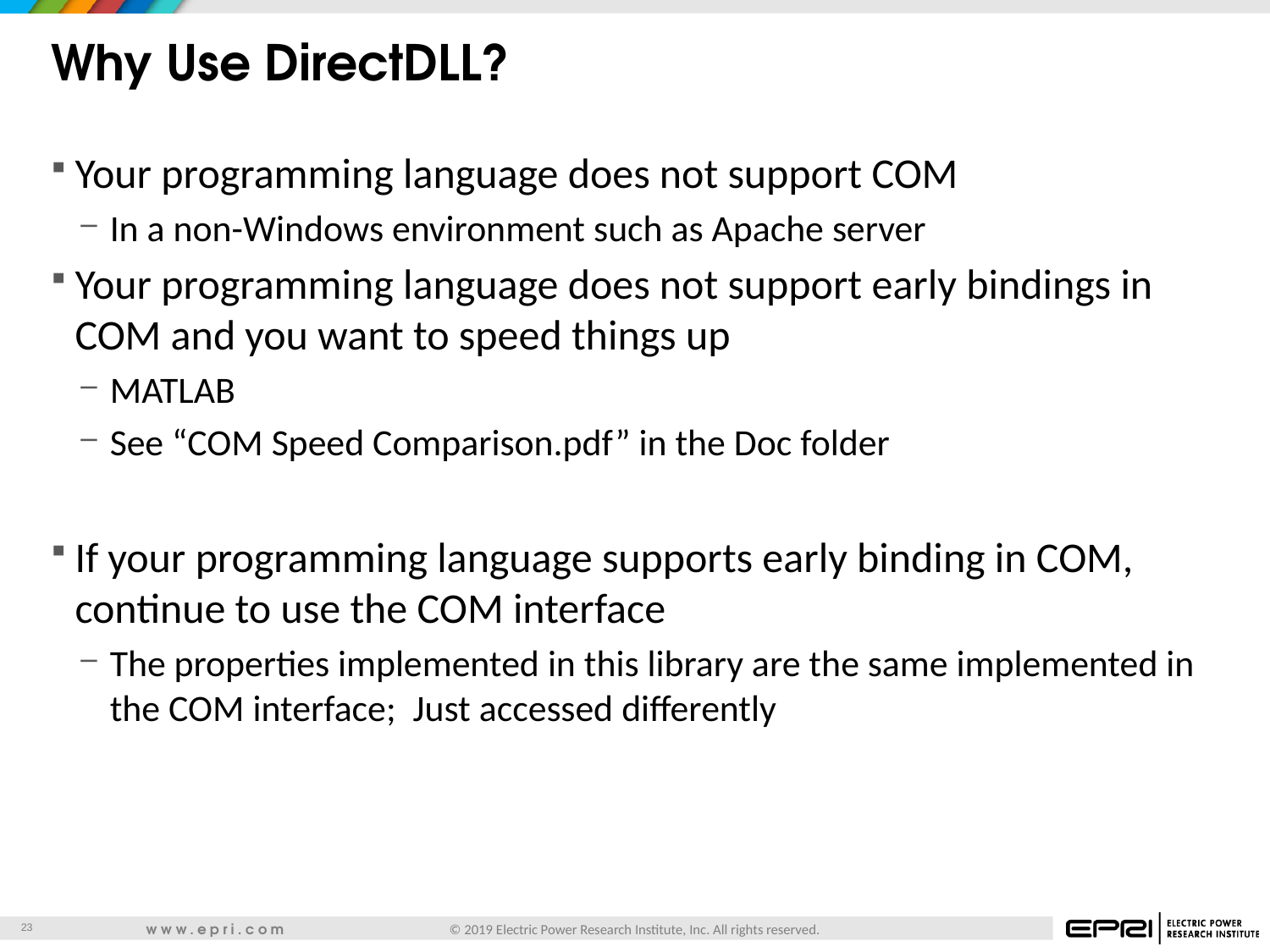

# Why Use DirectDLL?
Your programming language does not support COM
In a non-Windows environment such as Apache server
Your programming language does not support early bindings in COM and you want to speed things up
MATLAB
See “COM Speed Comparison.pdf” in the Doc folder

If your programming language supports early binding in COM, continue to use the COM interface
The properties implemented in this library are the same implemented in the COM interface;  Just accessed differently